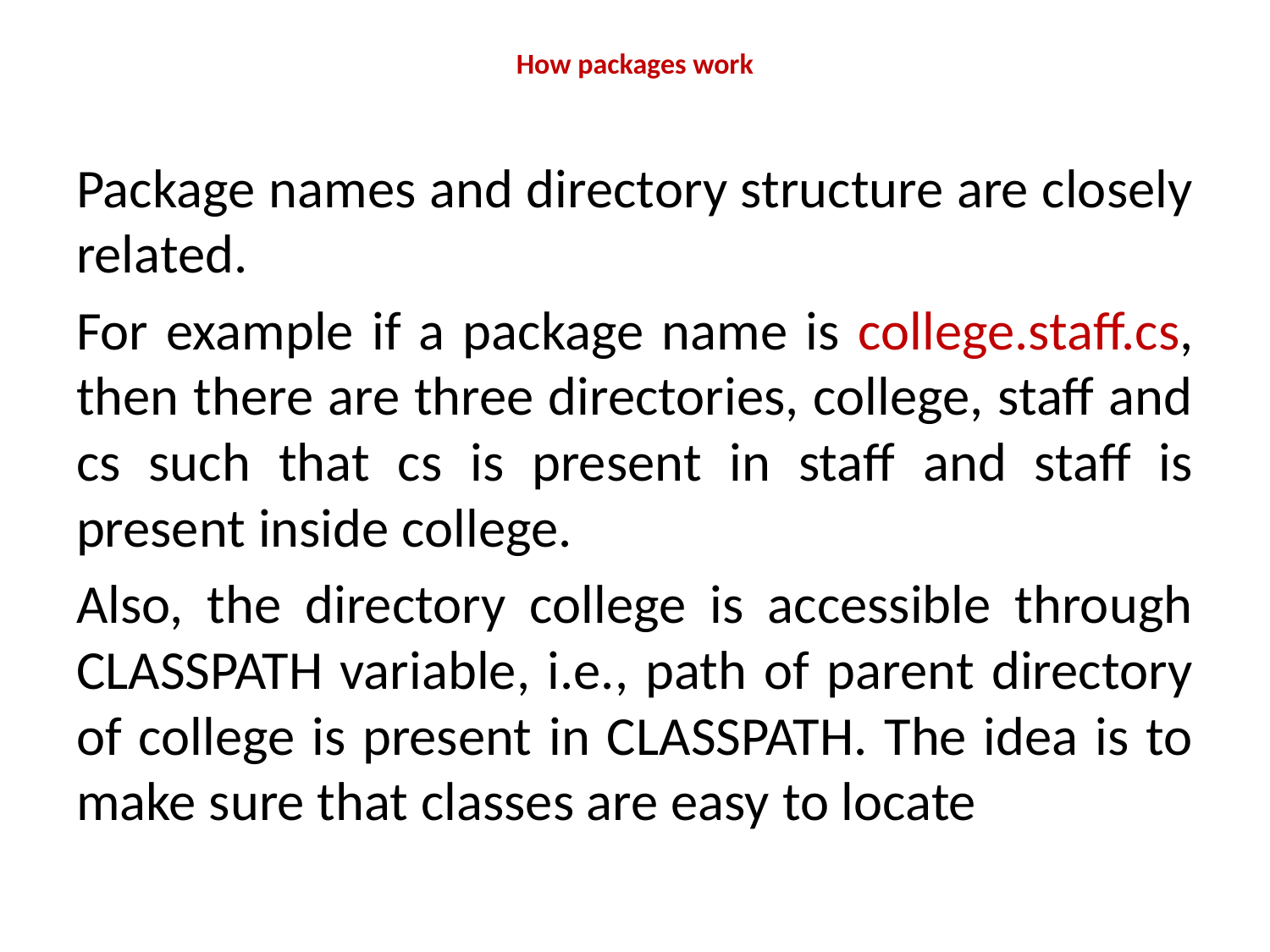

# How packages work
Package names and directory structure are closely related.
For example if a package name is college.staff.cs, then there are three directories, college, staff and cs such that cs is present in staff and staff is present inside college.
Also, the directory college is accessible through CLASSPATH variable, i.e., path of parent directory of college is present in CLASSPATH. The idea is to make sure that classes are easy to locate